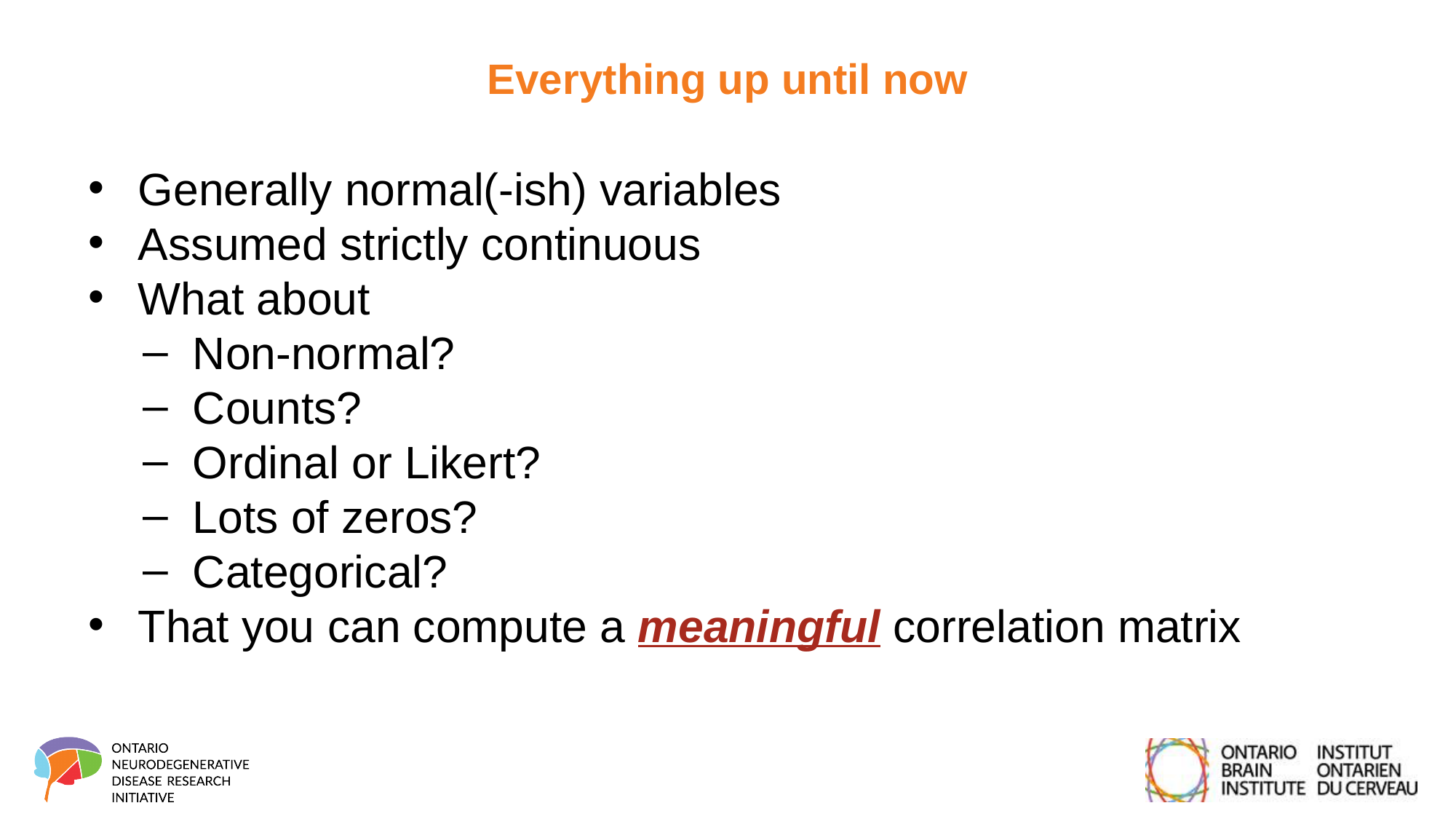

# Everything up until now
Generally normal(-ish) variables
Assumed strictly continuous
What about
Non-normal?
Counts?
Ordinal or Likert?
Lots of zeros?
Categorical?
That you can compute a meaningful correlation matrix